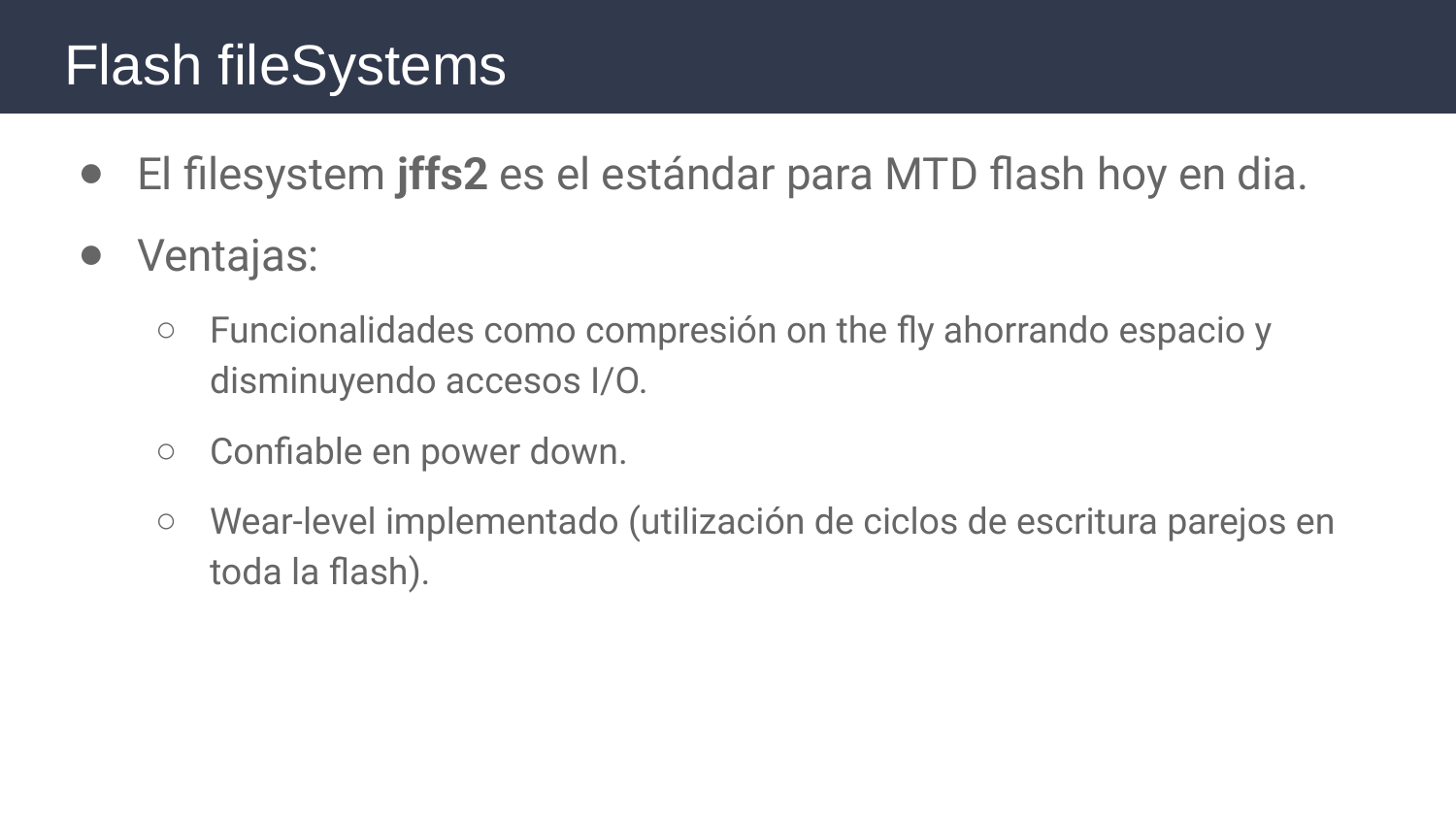

# Flash fileSystems

El filesystem jffs2 es el estándar para MTD flash hoy en dia.
Ventajas:
Funcionalidades como compresión on the fly ahorrando espacio y disminuyendo accesos I/O.
Confiable en power down.
Wear-level implementado (utilización de ciclos de escritura parejos en toda la flash).